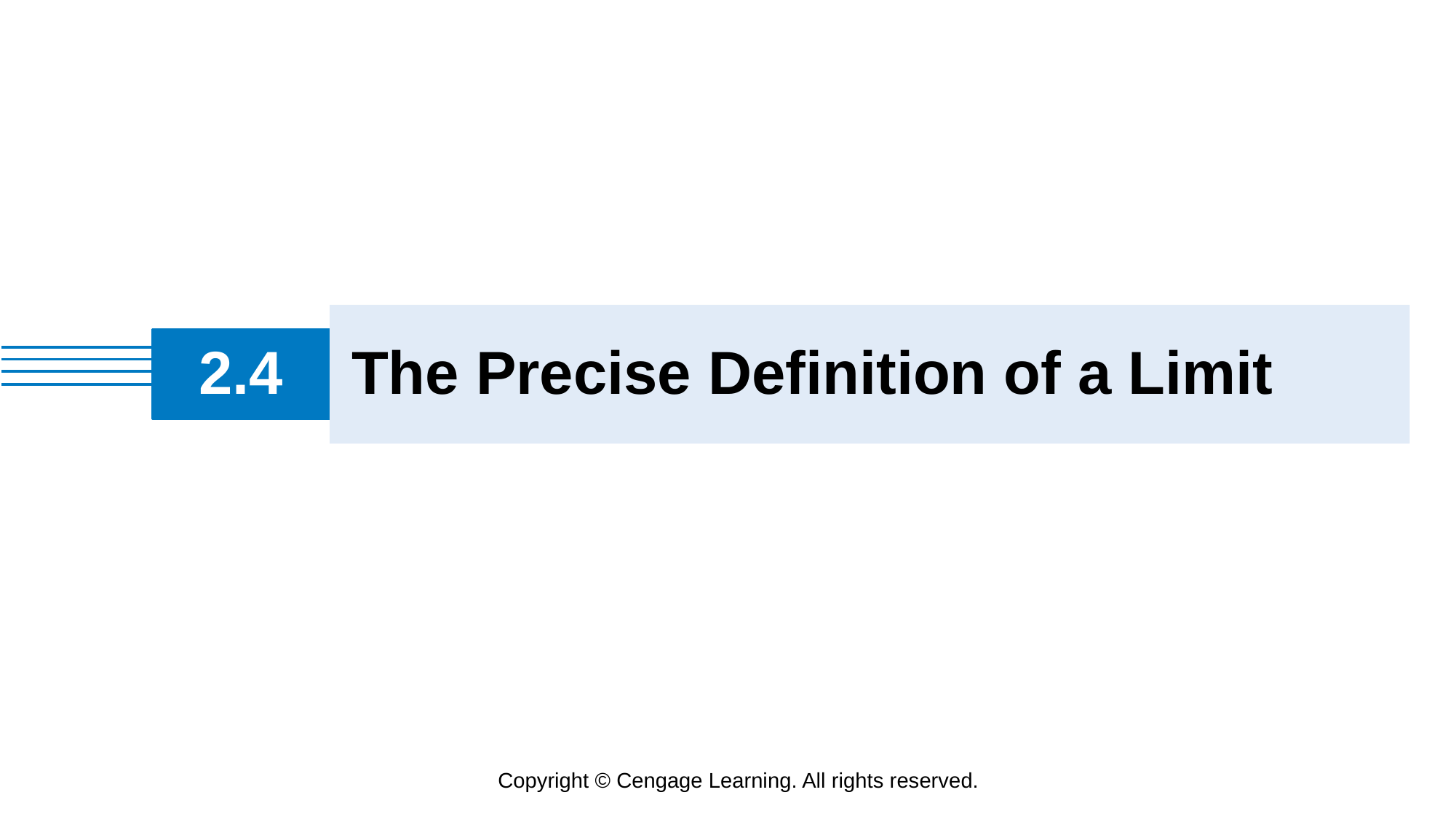

The Precise Definition of a Limit
# 2.4
Copyright © Cengage Learning. All rights reserved.